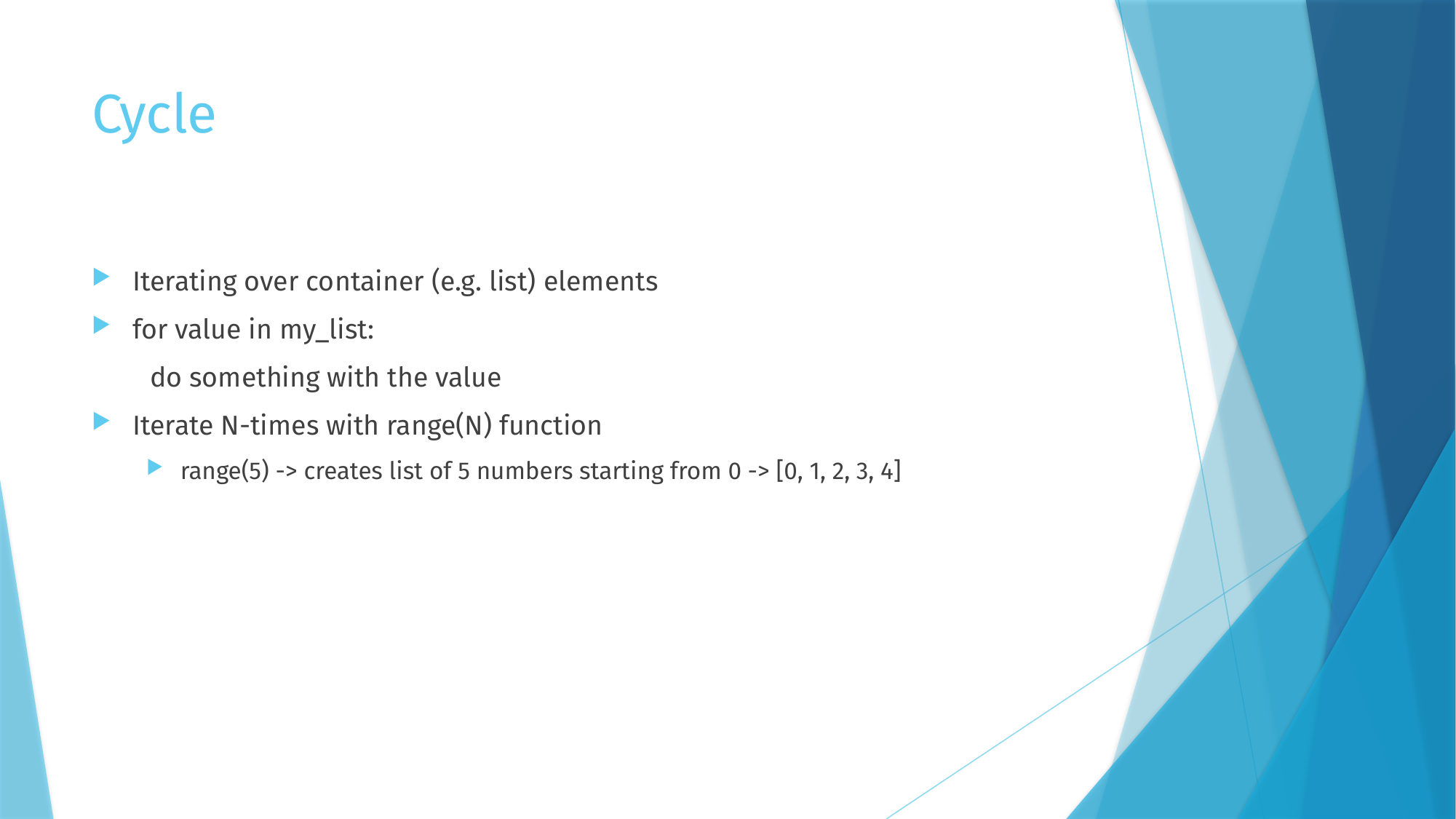

# Cycle
Iterating over container (e.g. list) elements
for value in my_list:
        do something with the value
Iterate N-times with range(N) function
range(5) -> creates list of 5 numbers starting from 0 -> [0, 1, 2, 3, 4]